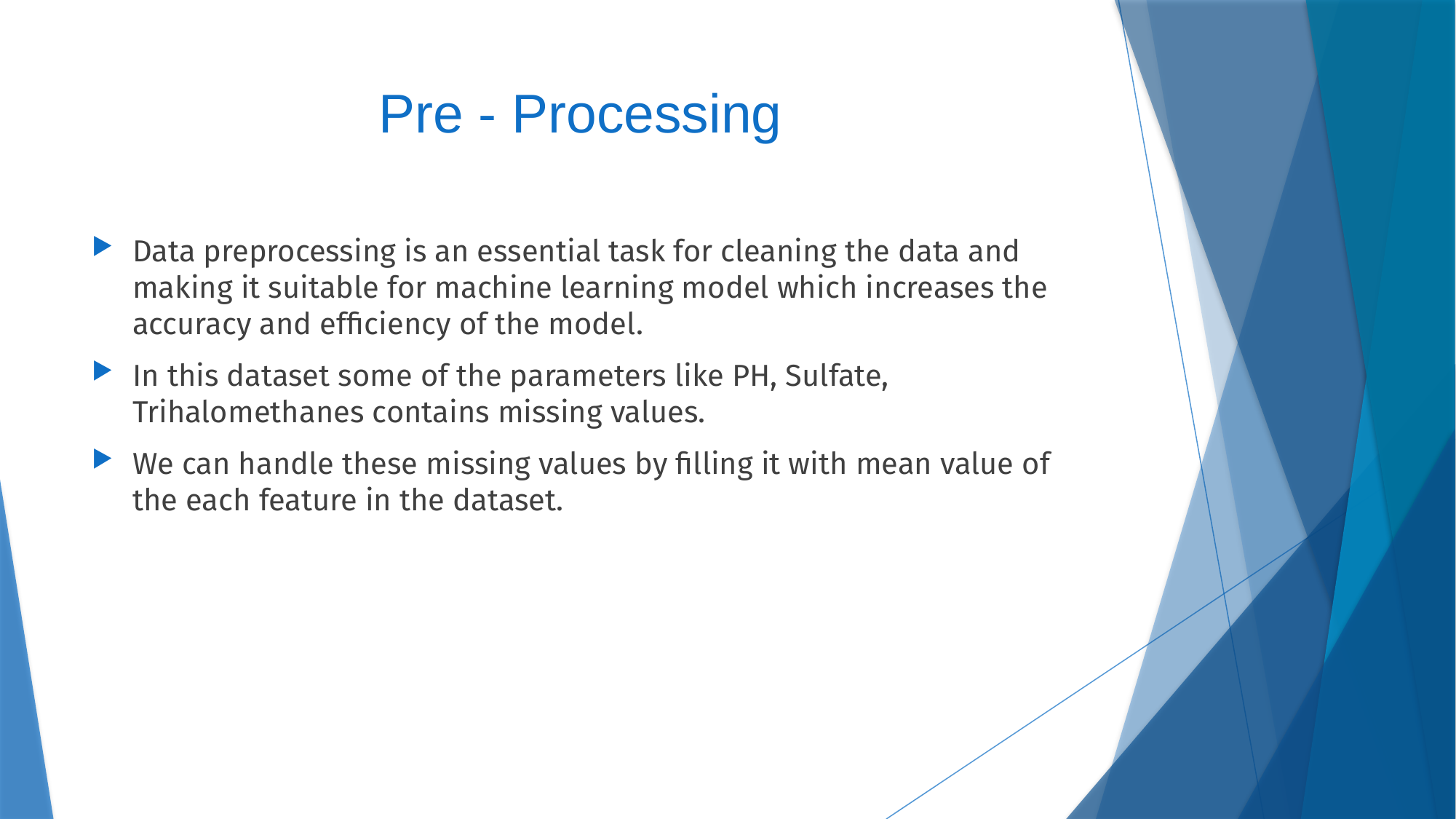

# Pre - Processing
Data preprocessing is an essential task for cleaning the data and making it suitable for machine learning model which increases the accuracy and efficiency of the model.
In this dataset some of the parameters like PH, Sulfate, Trihalomethanes contains missing values.
We can handle these missing values by filling it with mean value of the each feature in the dataset.